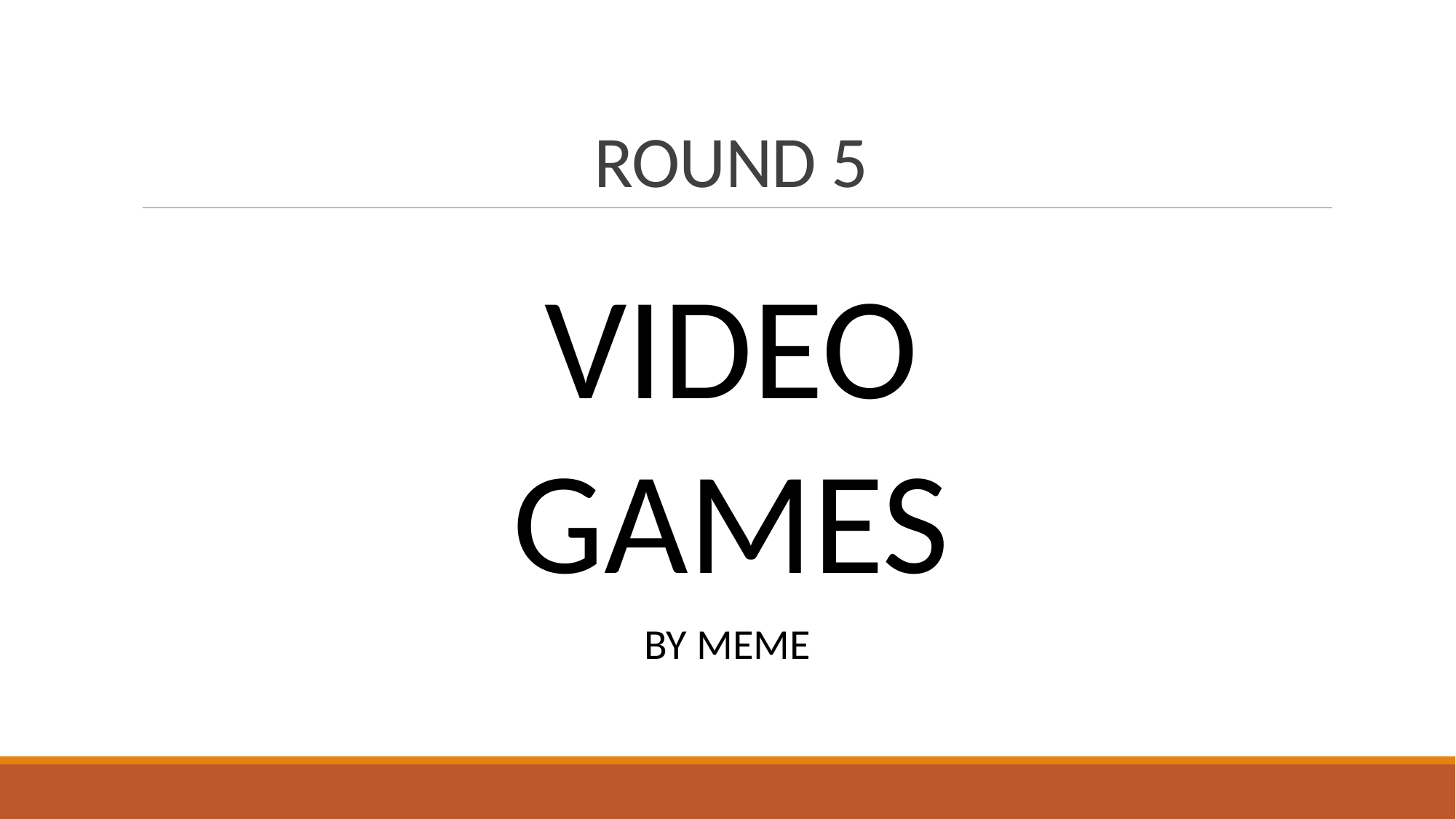

# ROUND 5
VIDEO GAMES
BY MEME